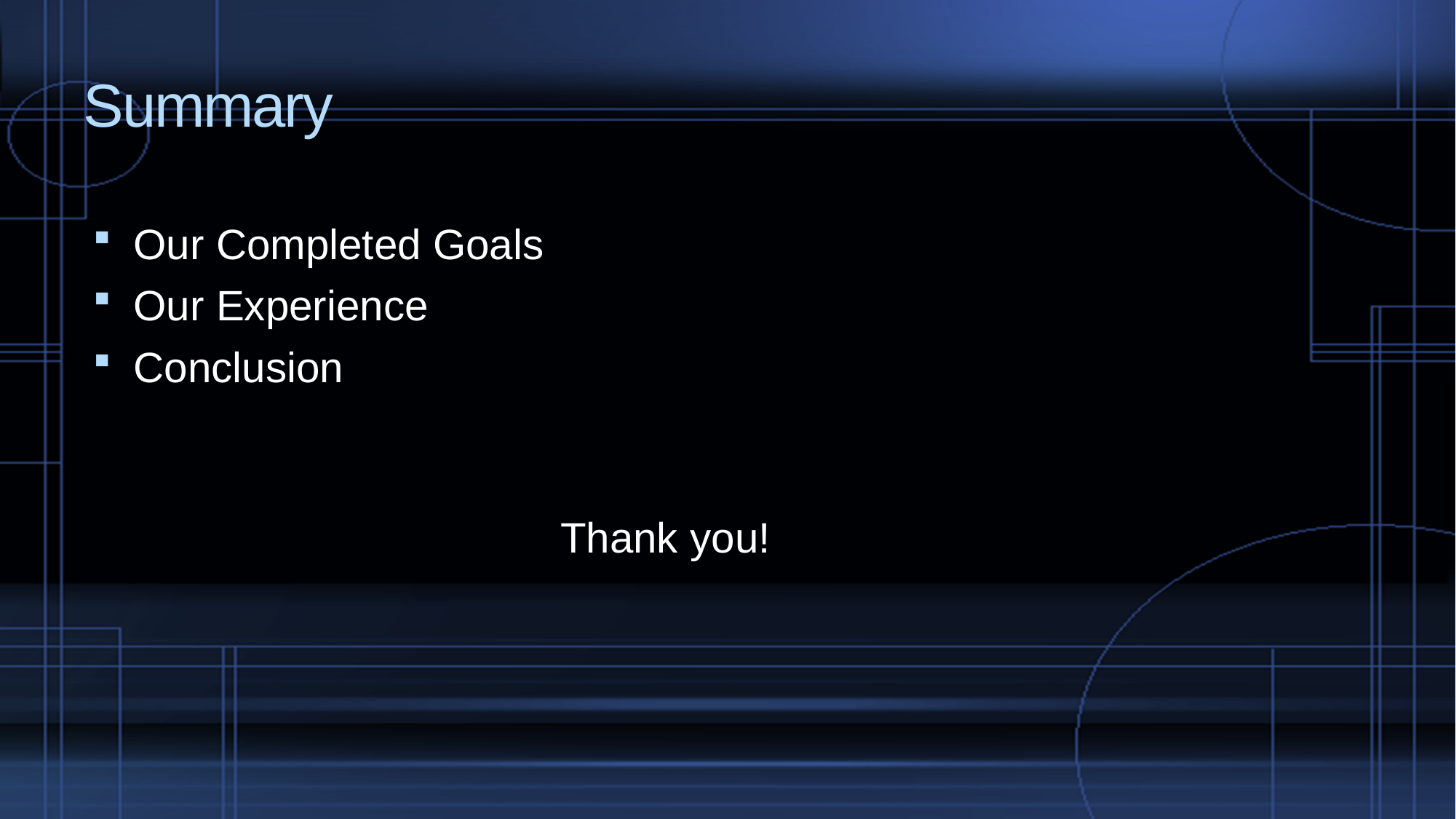

# Summary
Our Completed Goals
Our Experience
Conclusion
				Thank you!